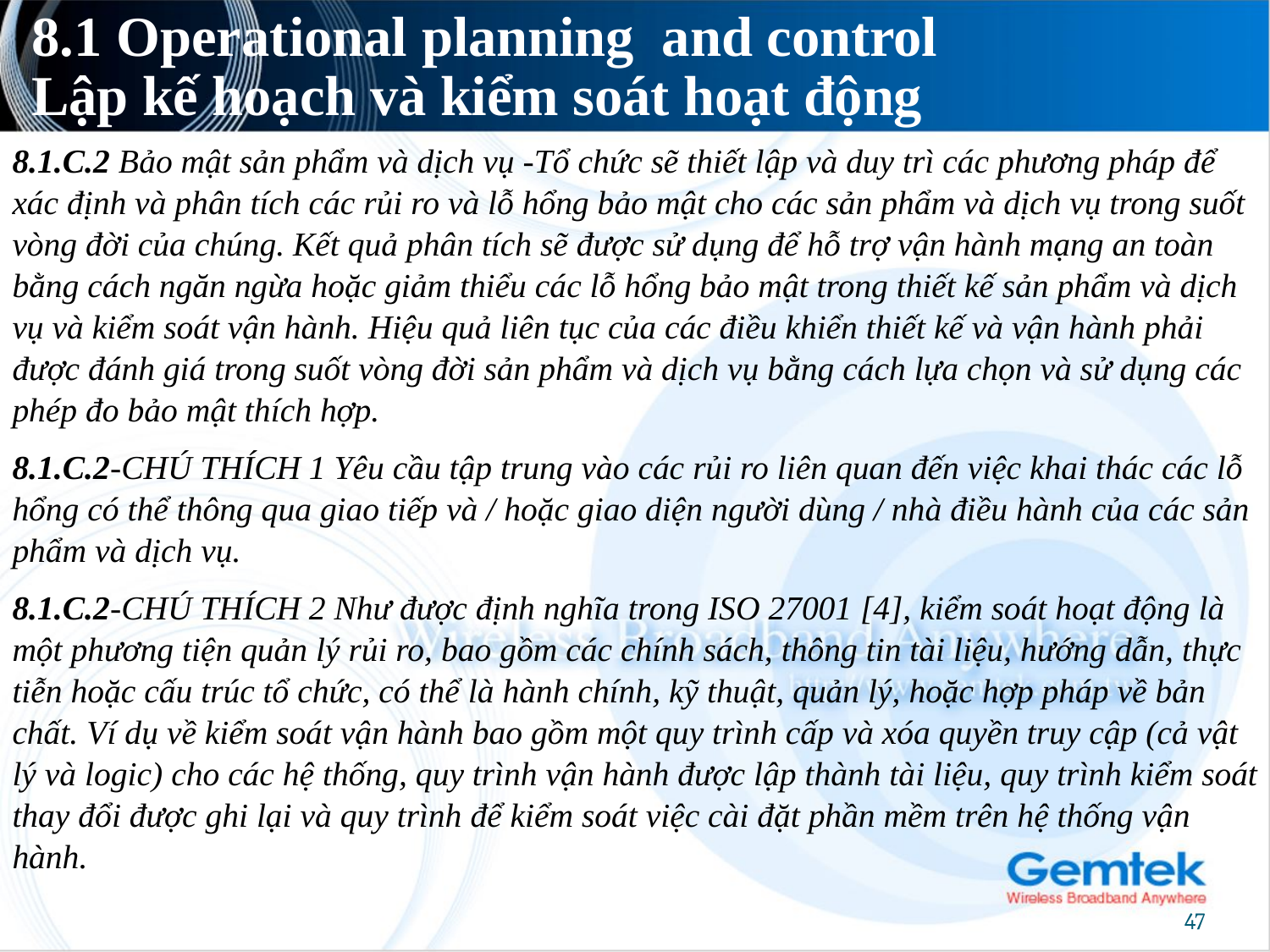

# 8.1 Operational planning  and control Lập kế hoạch và kiểm soát hoạt động
8.1.C.2 Bảo mật sản phẩm và dịch vụ -Tổ chức sẽ thiết lập và duy trì các phương pháp để xác định và phân tích các rủi ro và lỗ hổng bảo mật cho các sản phẩm và dịch vụ trong suốt vòng đời của chúng. Kết quả phân tích sẽ được sử dụng để hỗ trợ vận hành mạng an toàn bằng cách ngăn ngừa hoặc giảm thiểu các lỗ hổng bảo mật trong thiết kế sản phẩm và dịch vụ và kiểm soát vận hành. Hiệu quả liên tục của các điều khiển thiết kế và vận hành phải được đánh giá trong suốt vòng đời sản phẩm và dịch vụ bằng cách lựa chọn và sử dụng các phép đo bảo mật thích hợp.
8.1.C.2-CHÚ THÍCH 1 Yêu cầu tập trung vào các rủi ro liên quan đến việc khai thác các lỗ hổng có thể thông qua giao tiếp và / hoặc giao diện người dùng / nhà điều hành của các sản phẩm và dịch vụ.
8.1.C.2-CHÚ THÍCH 2 Như được định nghĩa trong ISO 27001 [4], kiểm soát hoạt động là một phương tiện quản lý rủi ro, bao gồm các chính sách, thông tin tài liệu, hướng dẫn, thực tiễn hoặc cấu trúc tổ chức, có thể là hành chính, kỹ thuật, quản lý, hoặc hợp pháp về bản chất. Ví dụ về kiểm soát vận hành bao gồm một quy trình cấp và xóa quyền truy cập (cả vật lý và logic) cho các hệ thống, quy trình vận hành được lập thành tài liệu, quy trình kiểm soát thay đổi được ghi lại và quy trình để kiểm soát việc cài đặt phần mềm trên hệ thống vận hành.
47